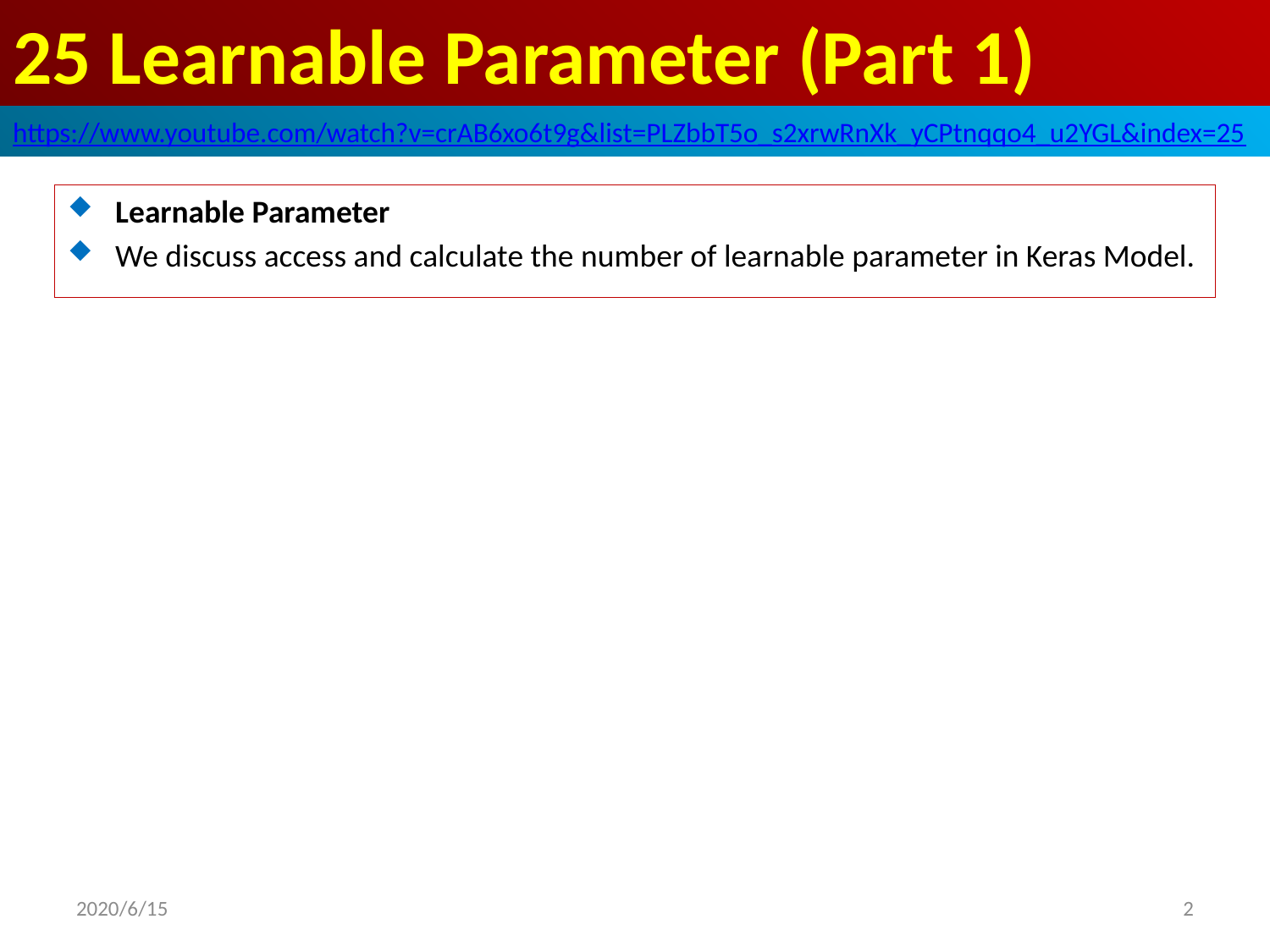

# 25 Learnable Parameter (Part 1)
https://www.youtube.com/watch?v=crAB6xo6t9g&list=PLZbbT5o_s2xrwRnXk_yCPtnqqo4_u2YGL&index=25
Learnable Parameter
We discuss access and calculate the number of learnable parameter in Keras Model.
2020/6/15
2